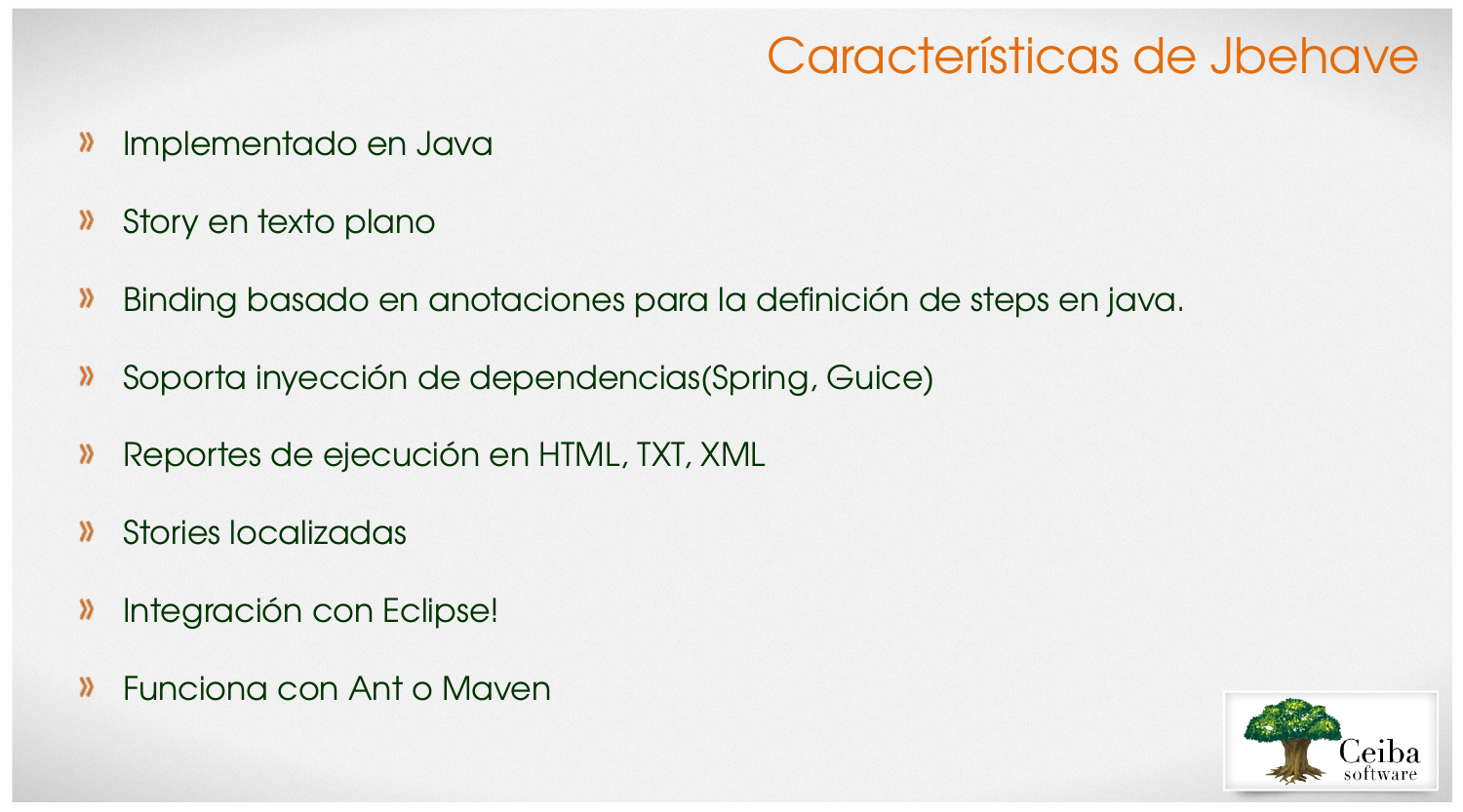

Características de Jbehave
Implementado en Java

Story en texto plano

Binding basado en anotaciones para la definición de steps en java.

Soporta inyección de dependencias(Spring, Guice)

Reportes de ejecución en HTML, TXT, XML

Stories localizadas

Integración con Eclipse!

Funciona con Ant o Maven